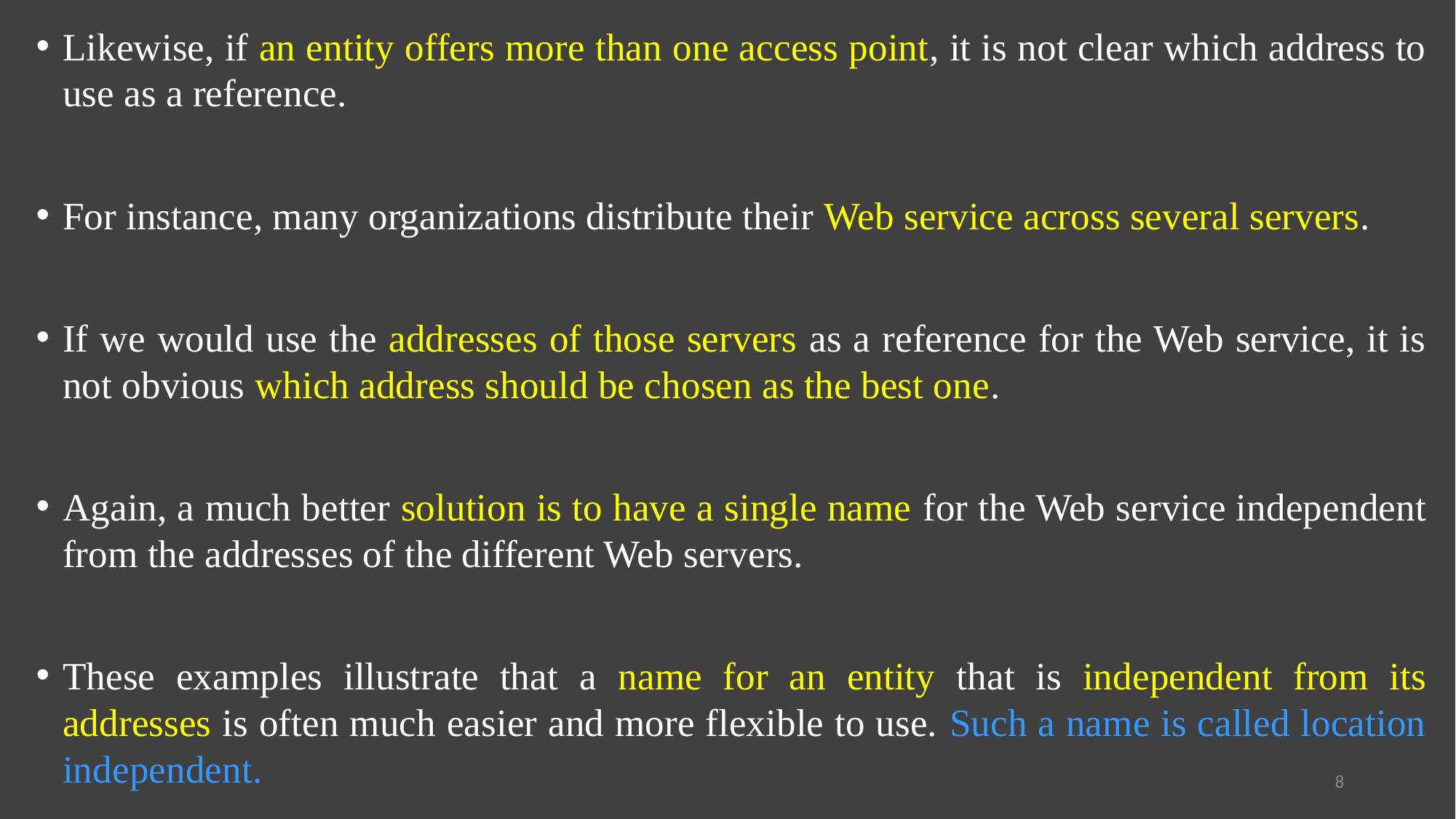

Likewise, if an entity offers more than one access point, it is not clear which address to use as a reference.

For instance, many organizations distribute their Web service across several servers.

If we would use the addresses of those servers as a reference for the Web service, it is not obvious which address should be chosen as the best one.

Again, a much better solution is to have a single name for the Web service independent from the addresses of the different Web servers.

These examples illustrate that a name for an entity that is independent from its addresses is often much easier and more flexible to use. Such a name is called location independent.

8